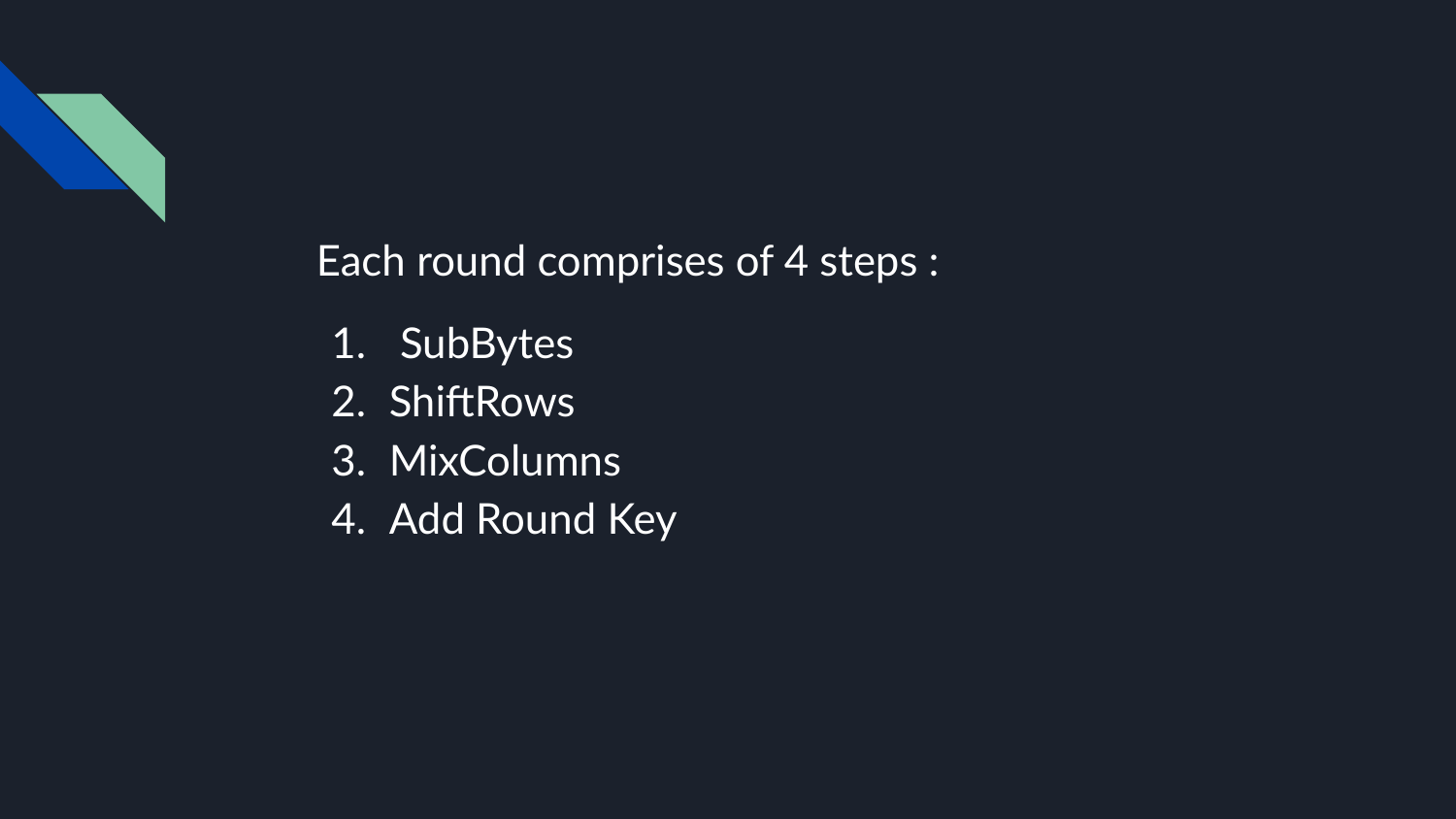

Each round comprises of 4 steps :
 SubBytes
ShiftRows
MixColumns
Add Round Key